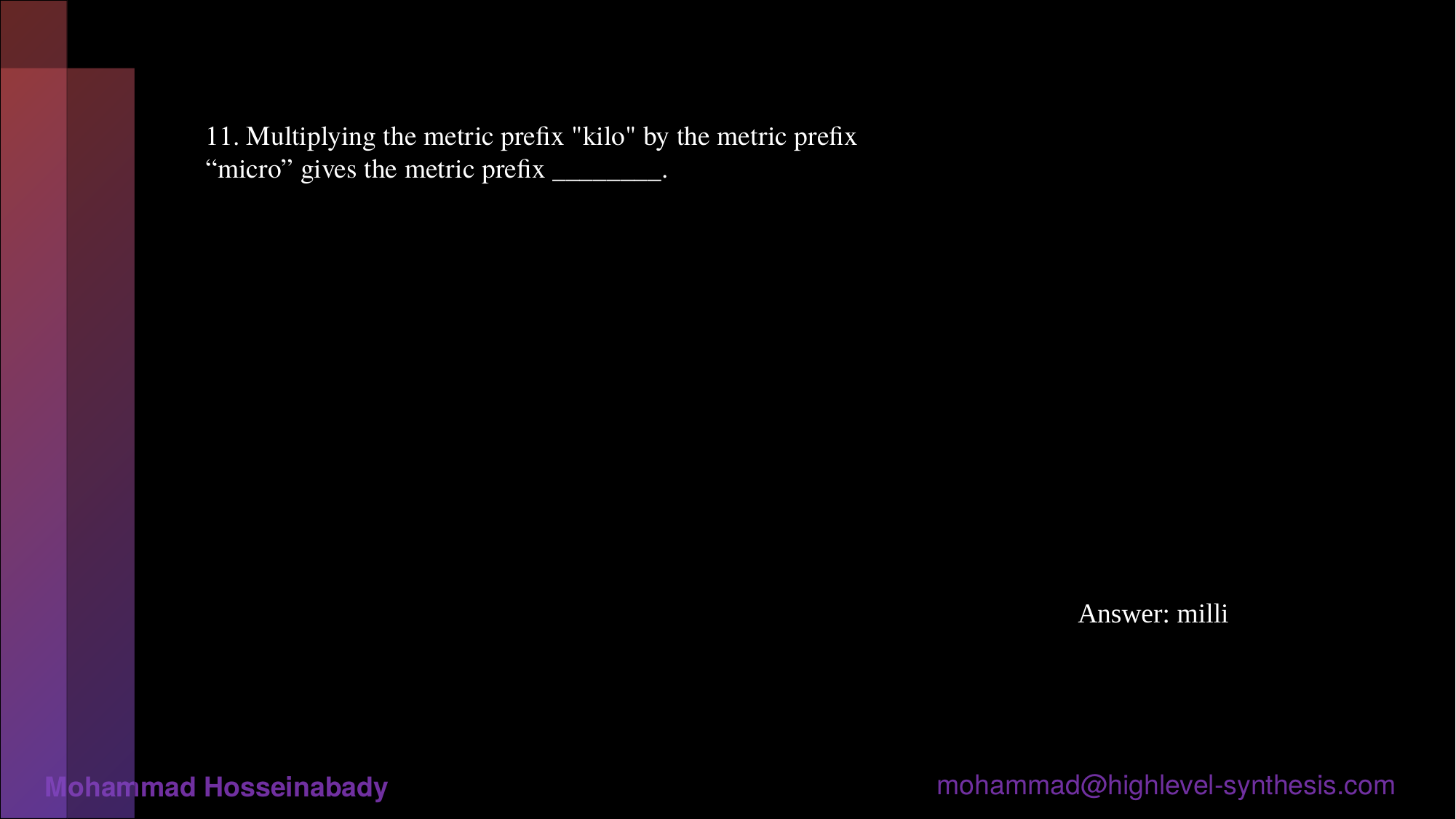

11. Multiplying the metric prefix "kilo" by the metric prefix “micro” gives the metric prefix ________.
Answer: milli